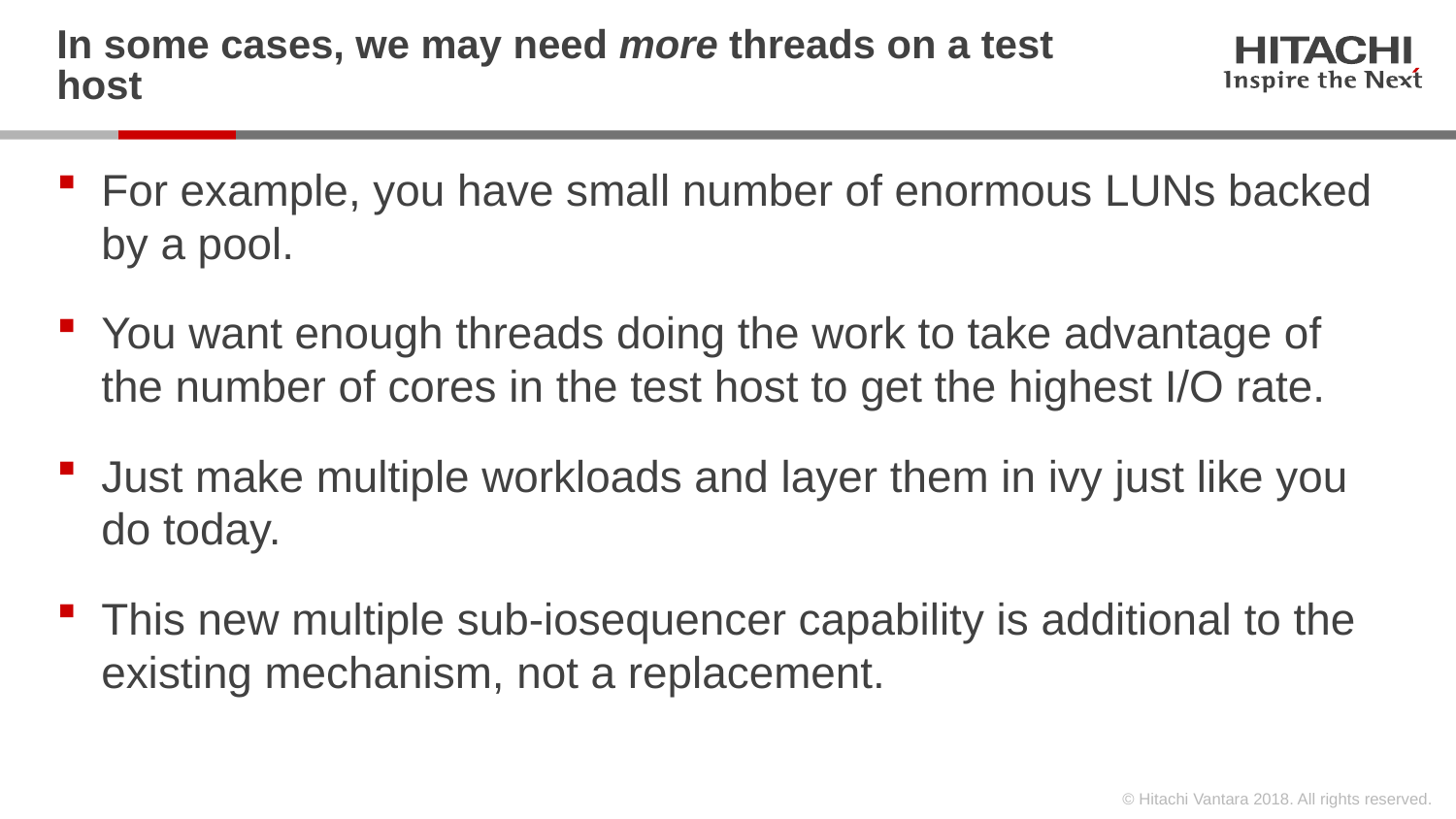

# In some cases, we may need more threads on a test host
For example, you have small number of enormous LUNs backed by a pool.
You want enough threads doing the work to take advantage of the number of cores in the test host to get the highest I/O rate.
Just make multiple workloads and layer them in ivy just like you do today.
This new multiple sub-iosequencer capability is additional to the existing mechanism, not a replacement.